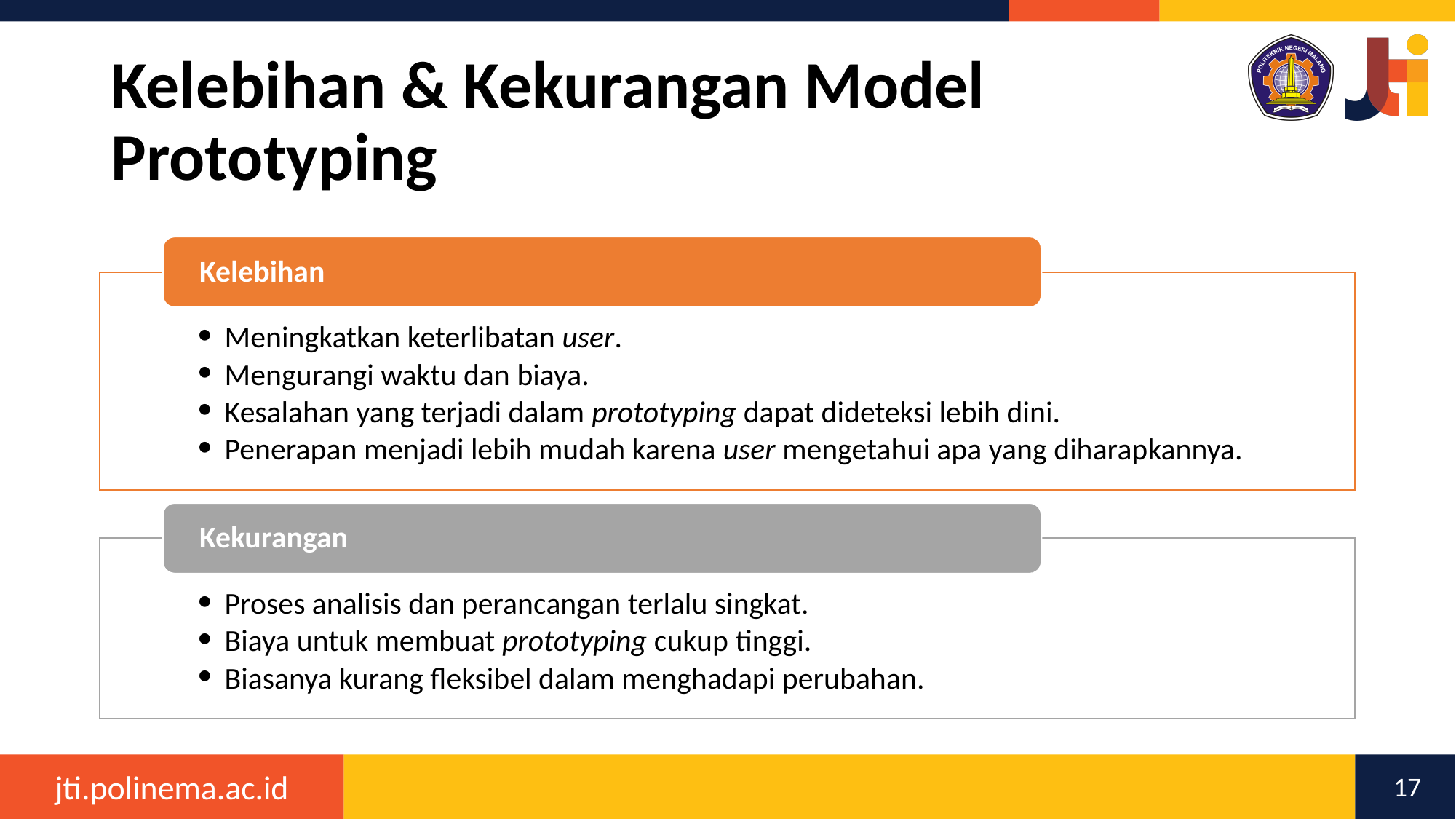

# Kelebihan & Kekurangan Model Prototyping

Kelebihan

Meningkatkan keterlibatan user.
Mengurangi waktu dan biaya.
Kesalahan yang terjadi dalam prototyping dapat dideteksi lebih dini.
Penerapan menjadi lebih mudah karena user mengetahui apa yang diharapkannya.

Kekurangan

Proses analisis dan perancangan terlalu singkat.
Biaya untuk membuat prototyping cukup tinggi.
Biasanya kurang fleksibel dalam menghadapi perubahan.

17